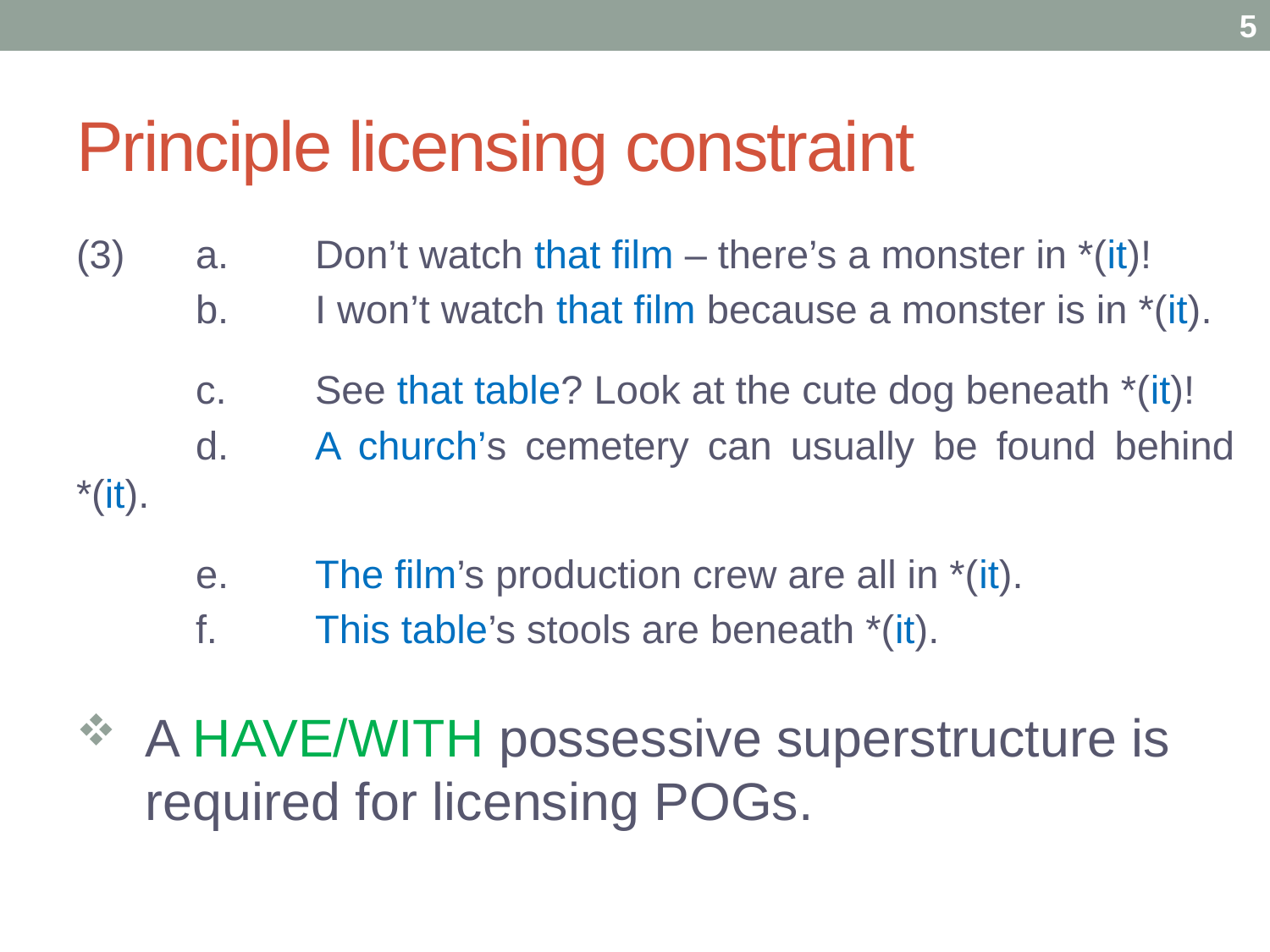

5
# Principle licensing constraint
(3)	a.	Don’t watch that film – there’s a monster in *(it)!
	b.	I won’t watch that film because a monster is in *(it).
	c.	See that table? Look at the cute dog beneath *(it)!
	d.	A church’s cemetery can usually be found behind *(it).
	e.	The film’s production crew are all in *(it).
	f.	This table’s stools are beneath *(it).
A have/with possessive superstructure is required for licensing POGs.